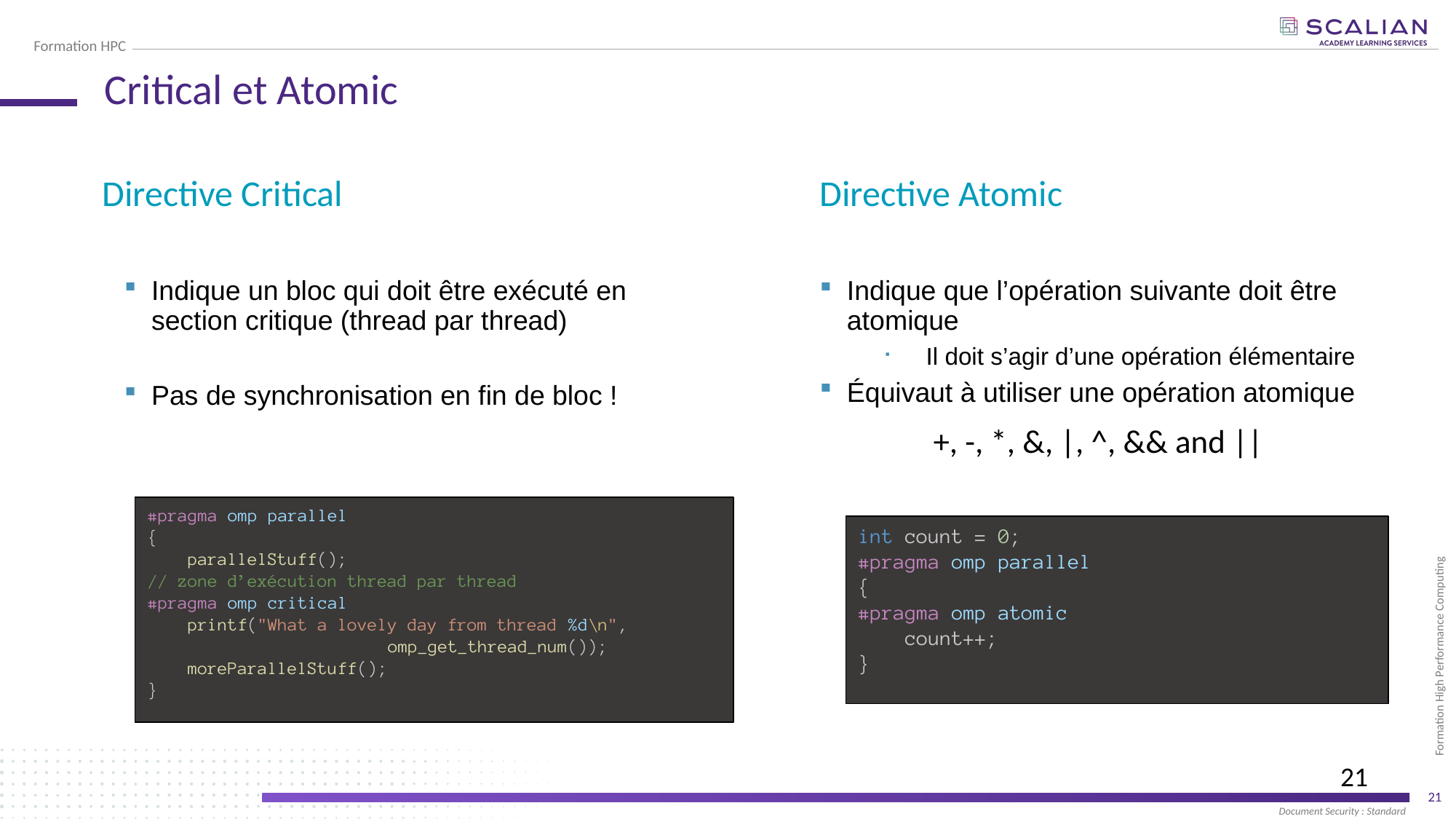

# Critical et Atomic
Directive Atomic
Directive Critical
Indique un bloc qui doit être exécuté en section critique (thread par thread)

Pas de synchronisation en fin de bloc !

Indique que l’opération suivante doit être atomique
Il doit s’agir d’une opération élémentaire
Équivaut à utiliser une opération atomique

+, -, *, &, |, ^, && and ||
#pragma omp parallel
{
    parallelStuff();
// zone d’exécution thread par thread
#pragma omp critical
    printf("What a lovely day from thread %d\n",
                        omp_get_thread_num());
    moreParallelStuff();
}

int count = 0;
#pragma omp parallel
{
#pragma omp atomic
    count++;
}
21